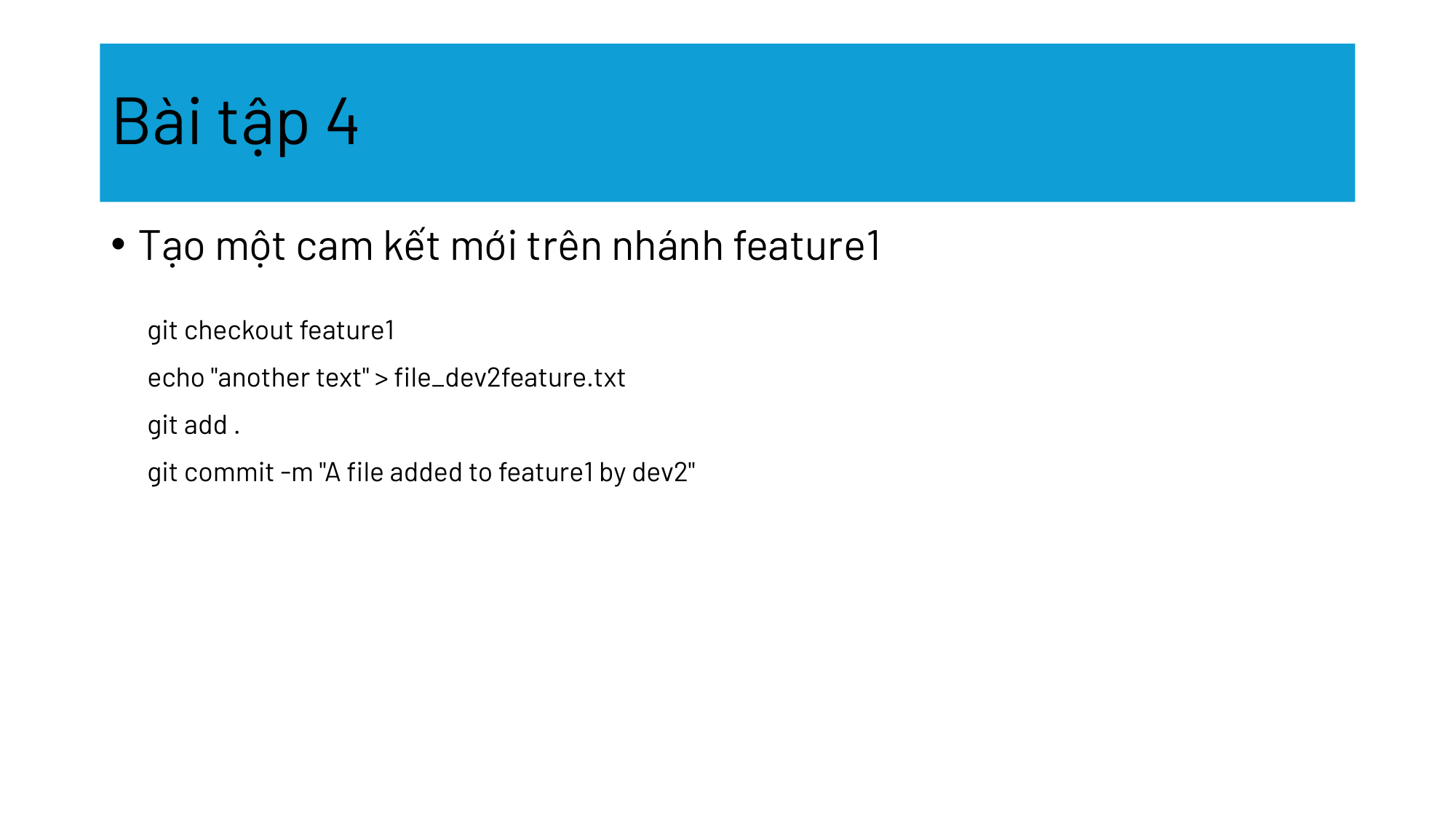

# Bài tập 4
Tạo một cam kết mới trên nhánh feature1
git checkout feature1
echo "another text" > file_dev2feature.txt
git add .
git commit -m "A file added to feature1 by dev2"